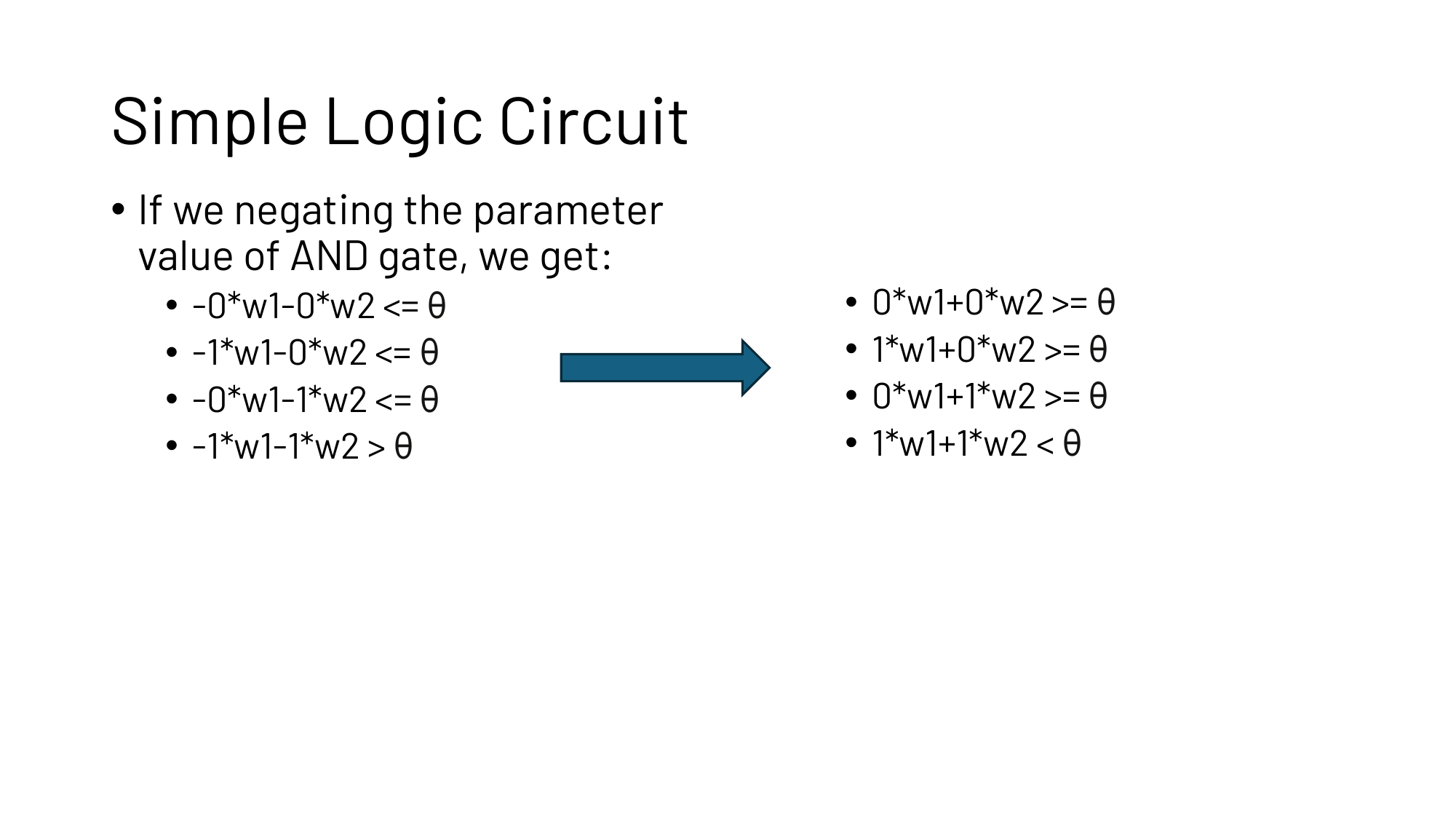

# Simple Logic Circuit
If we negating the parameter value of AND gate, we get:
-0*w1-0*w2 <= θ
-1*w1-0*w2 <= θ
-0*w1-1*w2 <= θ
-1*w1-1*w2 > θ

0*w1+0*w2 >= θ
1*w1+0*w2 >= θ
0*w1+1*w2 >= θ
1*w1+1*w2 < θ